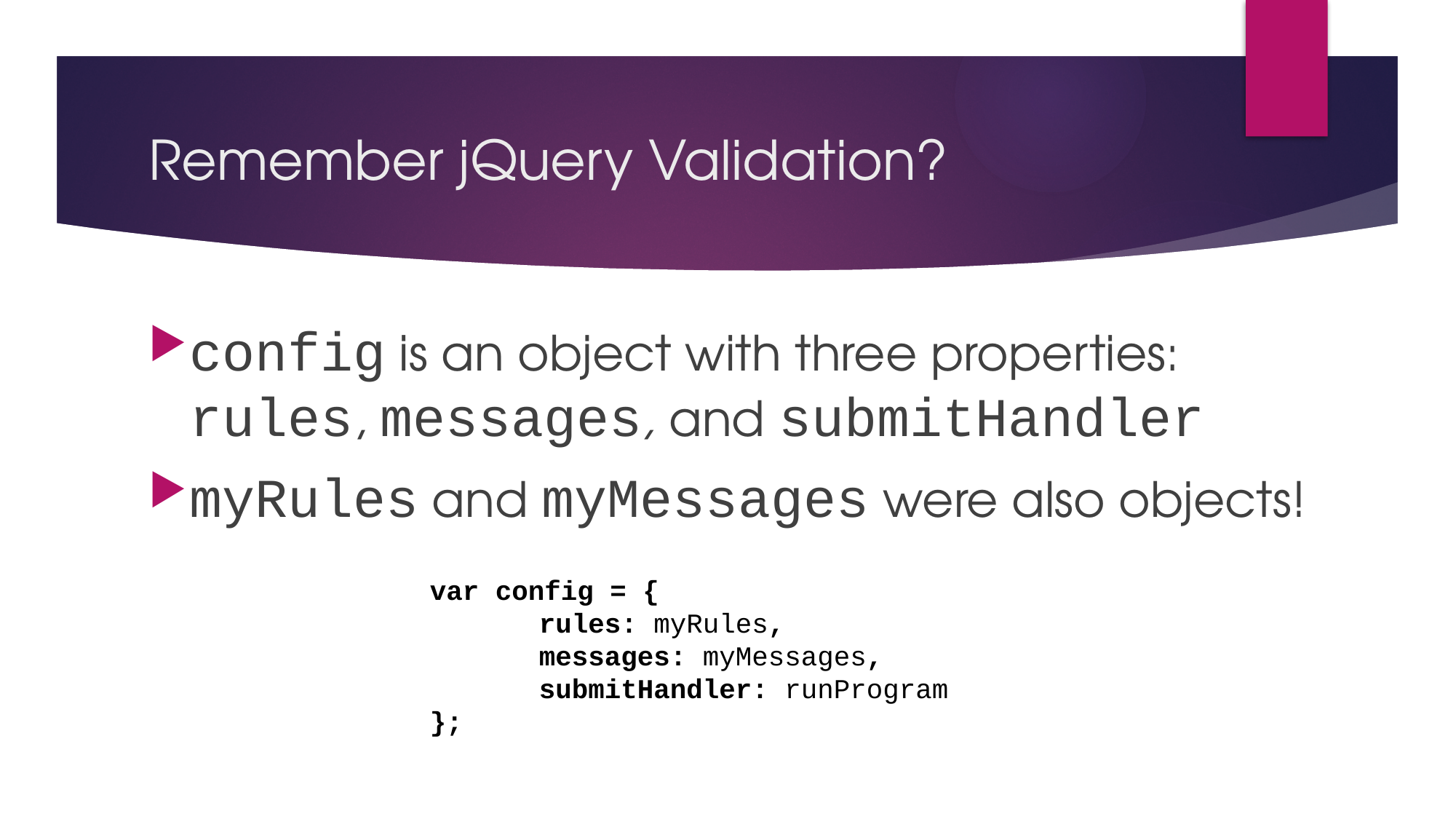

# Remember jQuery Validation?
config is an object with three properties:
rules, messages, and submitHandler
myRules and myMessages were also objects!

var config = {
	rules: myRules,
	messages: myMessages,
	submitHandler: runProgram
};